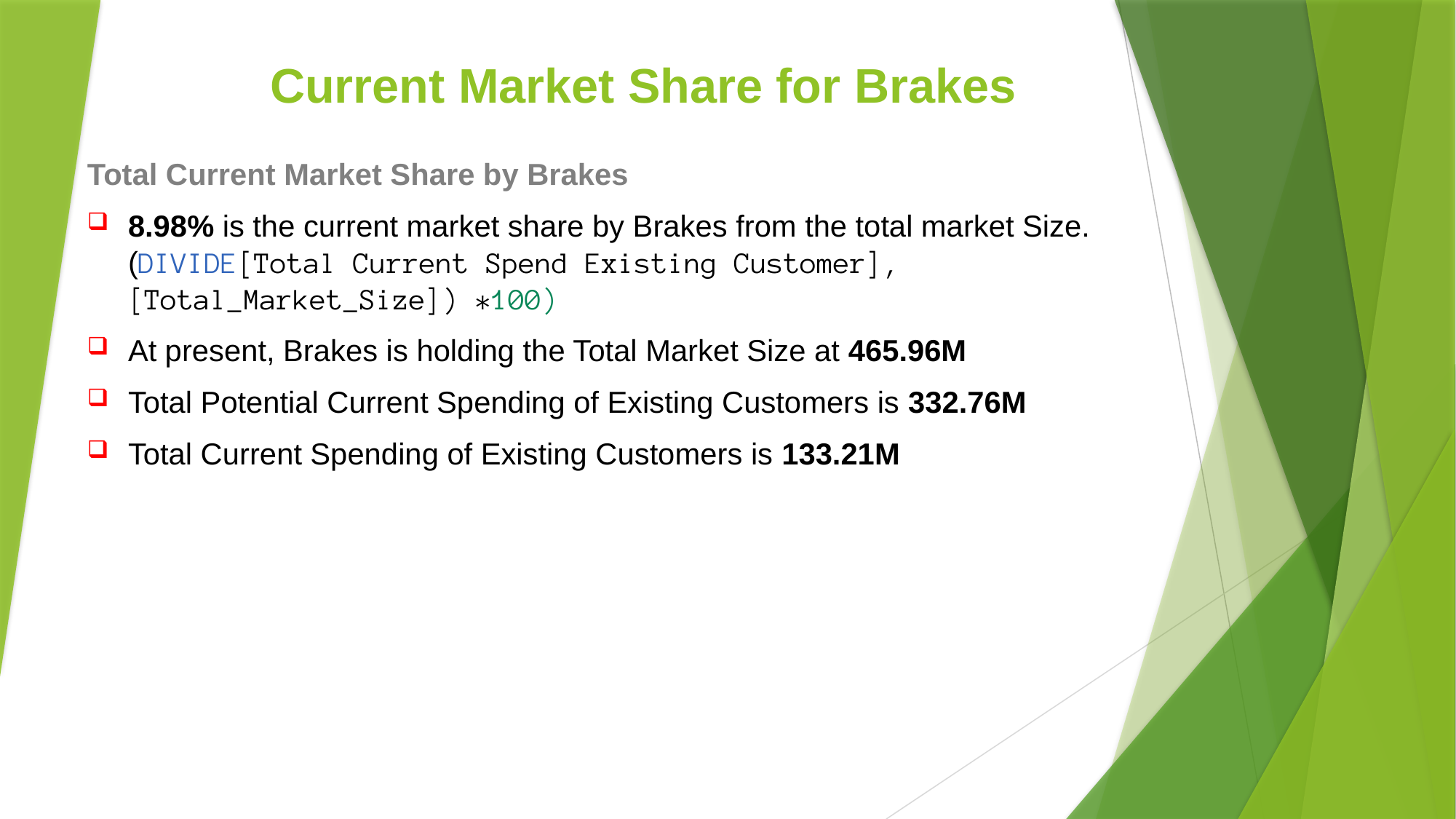

# Current Market Share for Brakes
Total Current Market Share by Brakes
8.98% is the current market share by Brakes from the total market Size. (DIVIDE[Total Current Spend Existing Customer],[Total_Market_Size]) *100)
At present, Brakes is holding the Total Market Size at 465.96M
Total Potential Current Spending of Existing Customers is 332.76M
Total Current Spending of Existing Customers is 133.21M